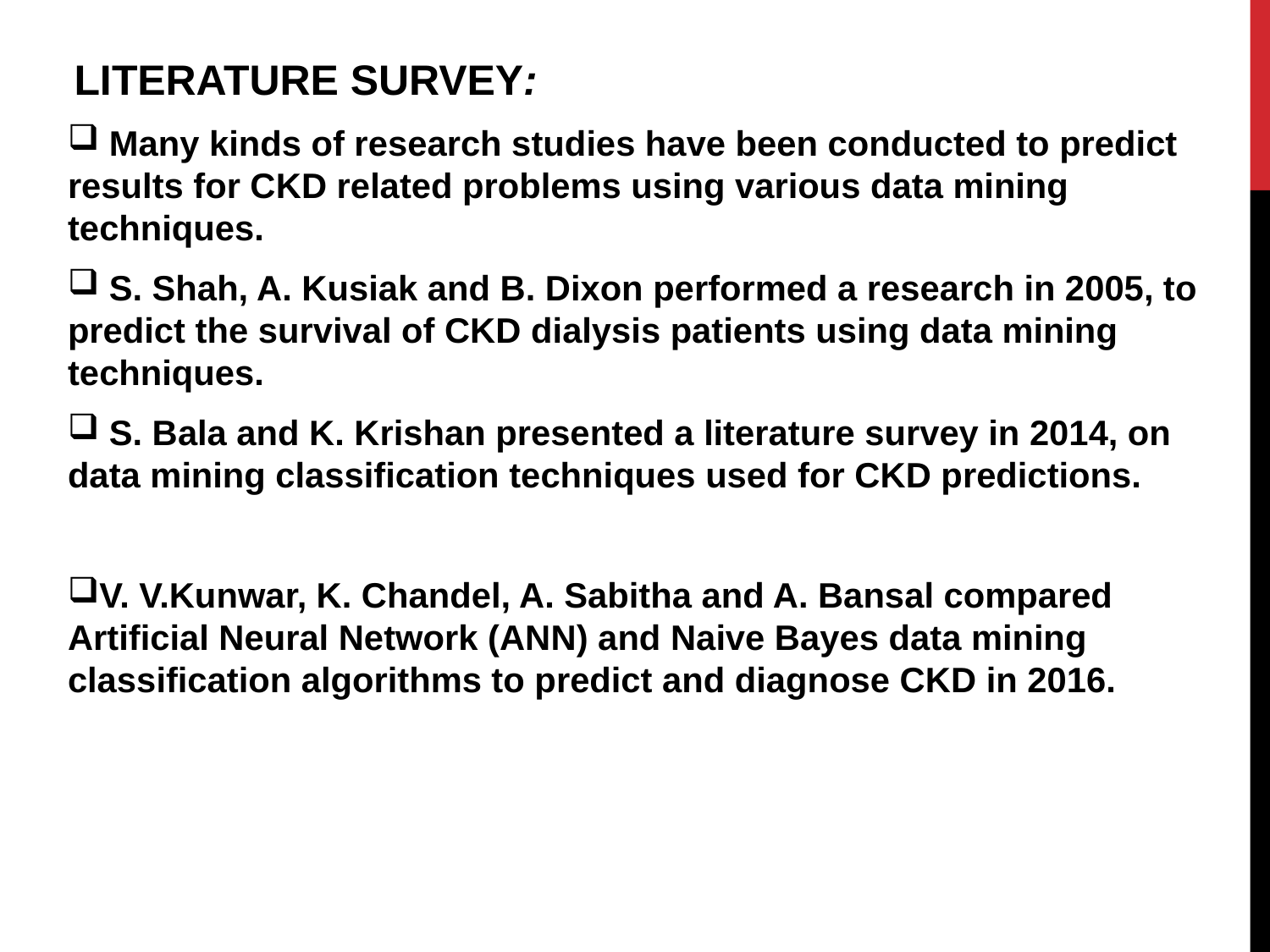

LITERATURE SURVEY:
 Many kinds of research studies have been conducted to predict results for CKD related problems using various data mining techniques.
 S. Shah, A. Kusiak and B. Dixon performed a research in 2005, to predict the survival of CKD dialysis patients using data mining techniques.
 S. Bala and K. Krishan presented a literature survey in 2014, on data mining classification techniques used for CKD predictions.

V. V.Kunwar, K. Chandel, A. Sabitha and A. Bansal compared Artificial Neural Network (ANN) and Naive Bayes data mining classification algorithms to predict and diagnose CKD in 2016.